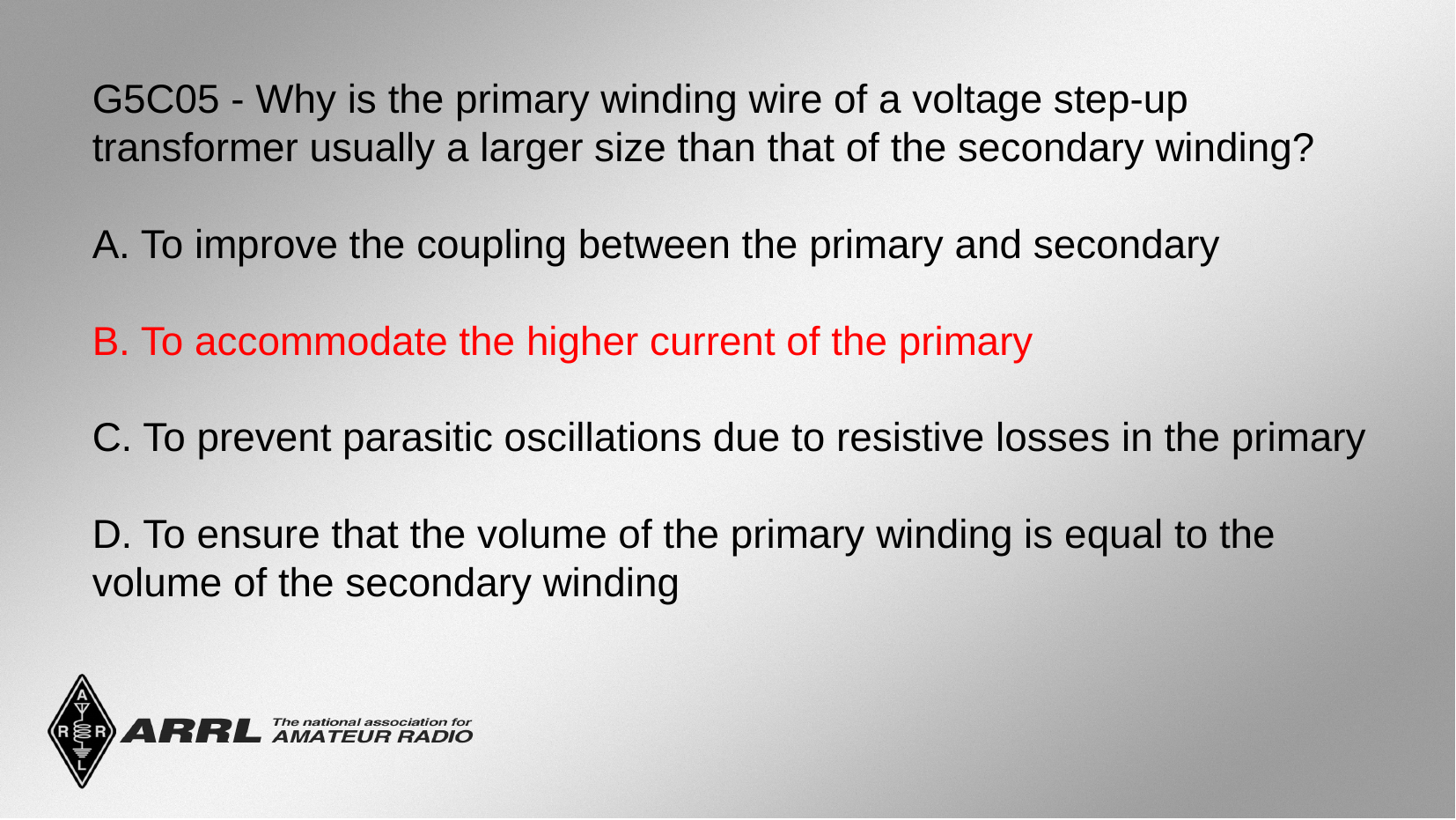

G5C05 - Why is the primary winding wire of a voltage step-up transformer usually a larger size than that of the secondary winding?

A. To improve the coupling between the primary and secondary

B. To accommodate the higher current of the primary

C. To prevent parasitic oscillations due to resistive losses in the primary

D. To ensure that the volume of the primary winding is equal to the volume of the secondary winding